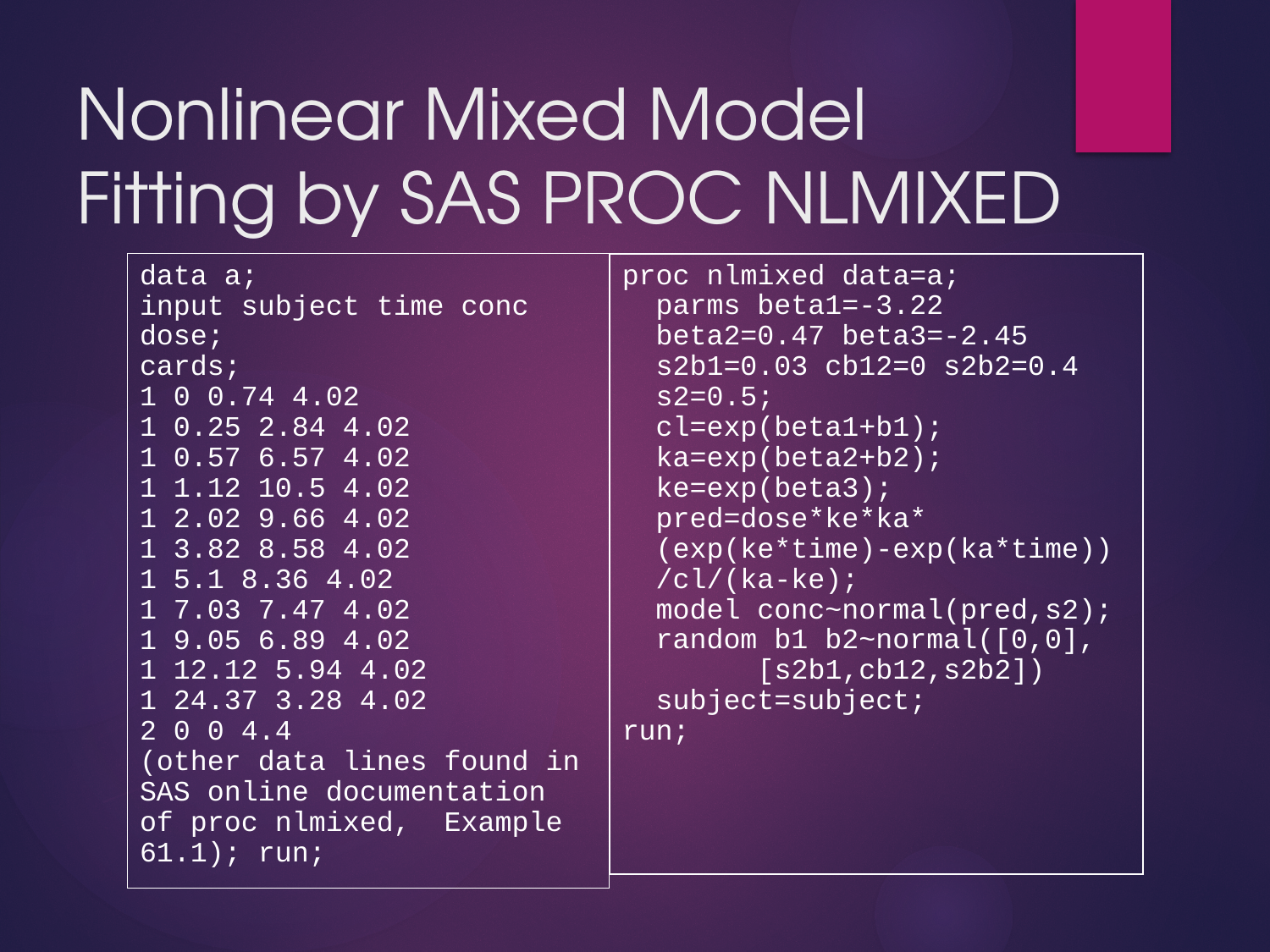

# Nonlinear Mixed Model Fitting by SAS PROC NLMIXED

proc nlmixed data=a;
  parms beta1=-3.22
  beta2=0.47 beta3=-2.45
  s2b1=0.03 cb12=0 s2b2=0.4
  s2=0.5;
  cl=exp(beta1+b1);
  ka=exp(beta2+b2);
  ke=exp(beta3);
  pred=dose*ke*ka*
  (exp(ke*time)-exp(ka*time))
  /cl/(ka-ke);
  model conc~normal(pred,s2);
  random b1 b2~normal([0,0],
        [s2b1,cb12,s2b2])
  subject=subject;
run;

data a;
input subject time conc dose;
cards;
1 0 0.74 4.02
1 0.25 2.84 4.02
1 0.57 6.57 4.02
1 1.12 10.5 4.02
1 2.02 9.66 4.02
1 3.82 8.58 4.02
1 5.1 8.36 4.02
1 7.03 7.47 4.02
1 9.05 6.89 4.02
1 12.12 5.94 4.02
1 24.37 3.28 4.02
2 0 0 4.4
(other data lines found in SAS online documentation of proc nlmixed,  Example 61.1); run;